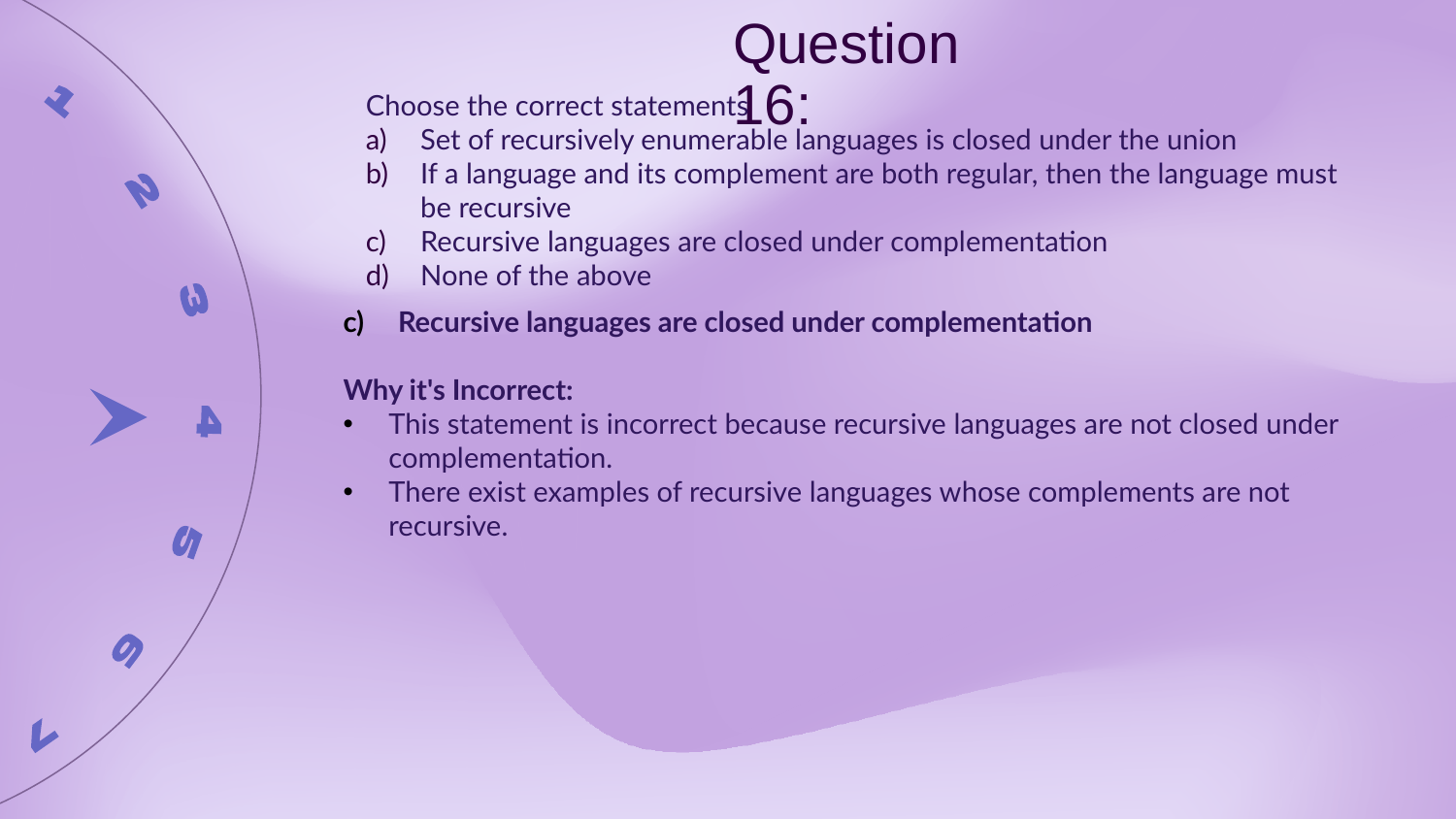

Question 16:

Choose the correct statements
Set of recursively enumerable languages is closed under the union
If a language and its complement are both regular, then the language must be recursive
Recursive languages are closed under complementation
None of the above

Recursive languages are closed under complementation

Why it's Incorrect:
This statement is incorrect because recursive languages are not closed under complementation.
There exist examples of recursive languages whose complements are not recursive.